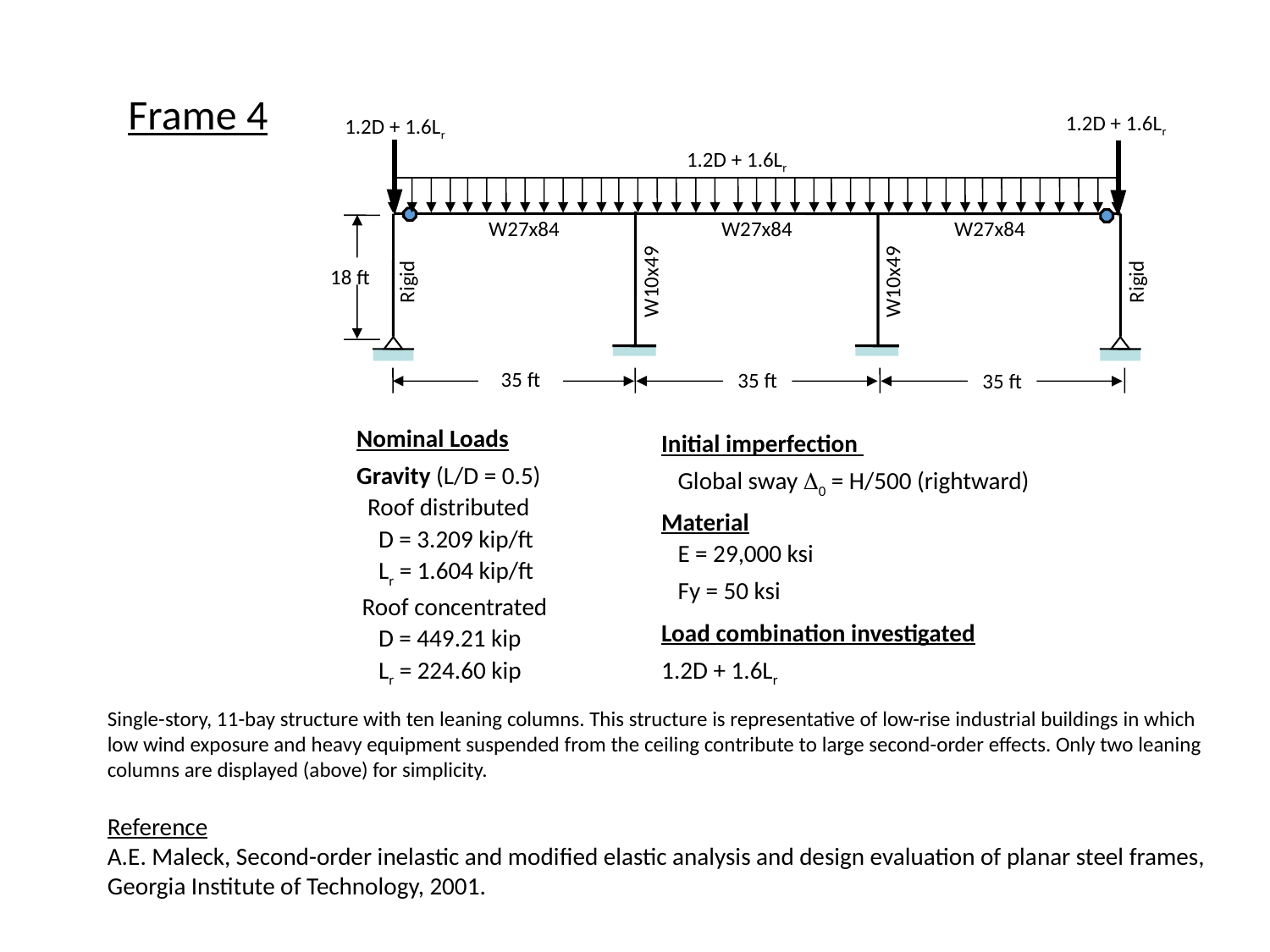

Frame 4
1.2D + 1.6Lr
1.2D + 1.6Lr
1.2D + 1.6Lr

W27x84
W27x84
W27x84

18 ft
Rigid
W10x49
W10x49
Rigid

35 ft
35 ft
35 ft

Nominal Loads
Gravity (L/D = 0.5)
  Roof distributed
    D = 3.209 kip/ft
    Lr = 1.604 kip/ft
 Roof concentrated
    D = 449.21 kip
    Lr = 224.60 kip

Initial imperfection
   Global sway Δ0 = H/500 (rightward)
Material
   E = 29,000 ksi
   Fy = 50 ksi
Load combination investigated
1.2D + 1.6Lr

Single-story, 11-bay structure with ten leaning columns. This structure is representative of low-rise industrial buildings in which low wind exposure and heavy equipment suspended from the ceiling contribute to large second-order effects. Only two leaning columns are displayed (above) for simplicity.

Reference
A.E. Maleck, Second-order inelastic and modiﬁed elastic analysis and design evaluation of planar steel frames, Georgia Institute of Technology, 2001.